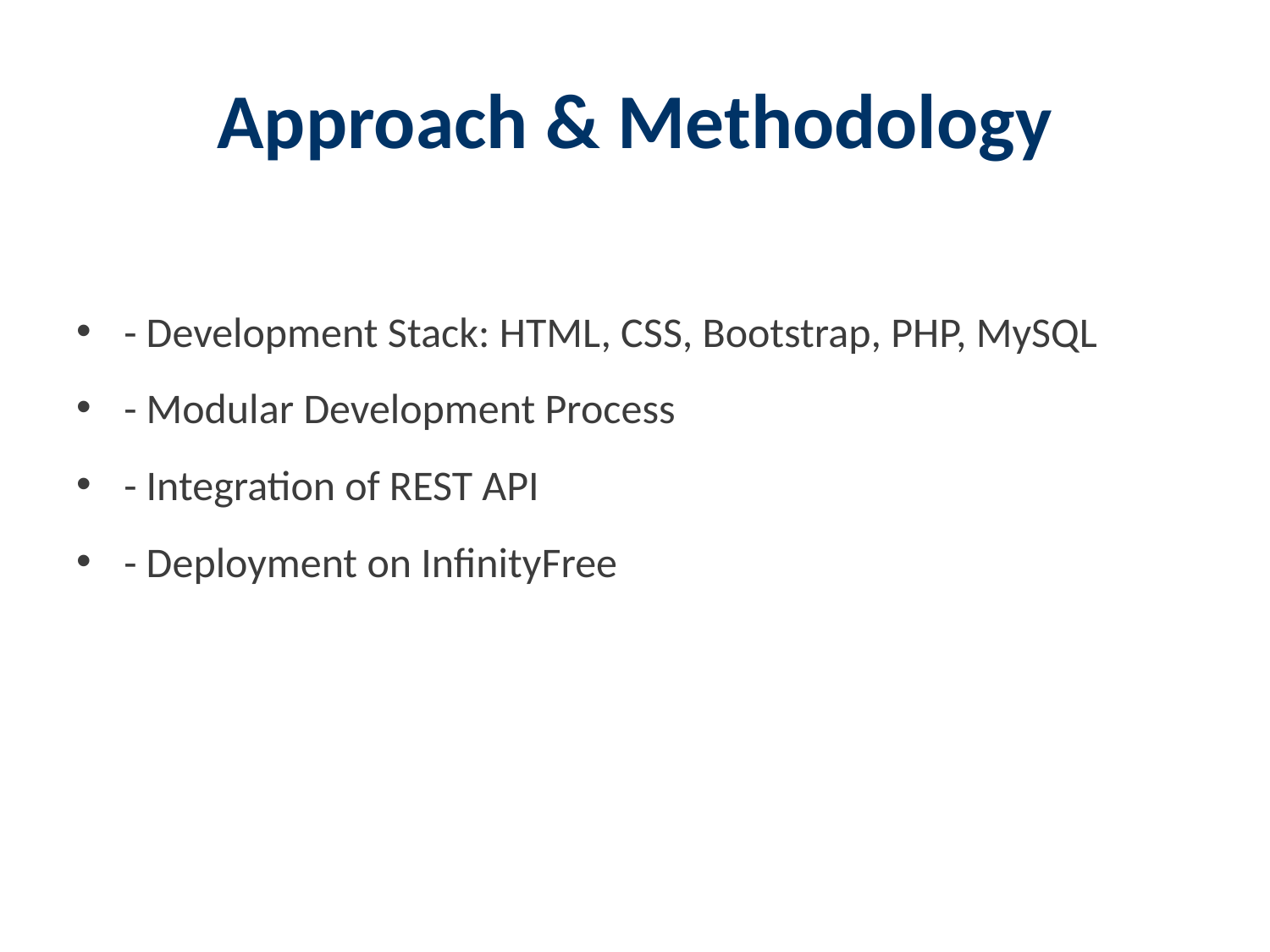

# Approach & Methodology

- Development Stack: HTML, CSS, Bootstrap, PHP, MySQL
- Modular Development Process
- Integration of REST API
- Deployment on InfinityFree